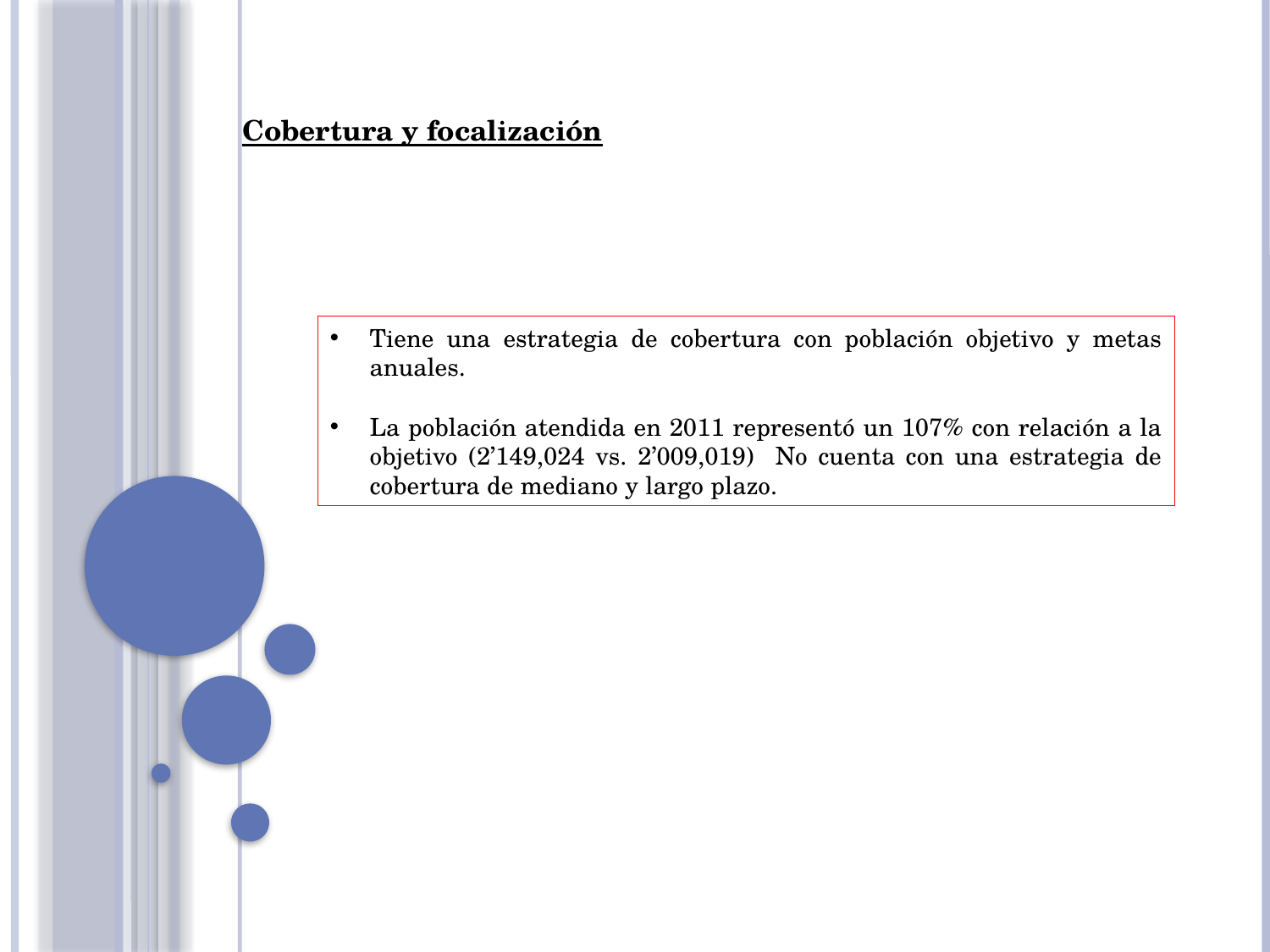

Cobertura y focalización
Tiene una estrategia de cobertura con población objetivo y metas anuales.

La población atendida en 2011 representó un 107% con relación a la objetivo (2’149,024 vs. 2’009,019)  No cuenta con una estrategia de cobertura de mediano y largo plazo.